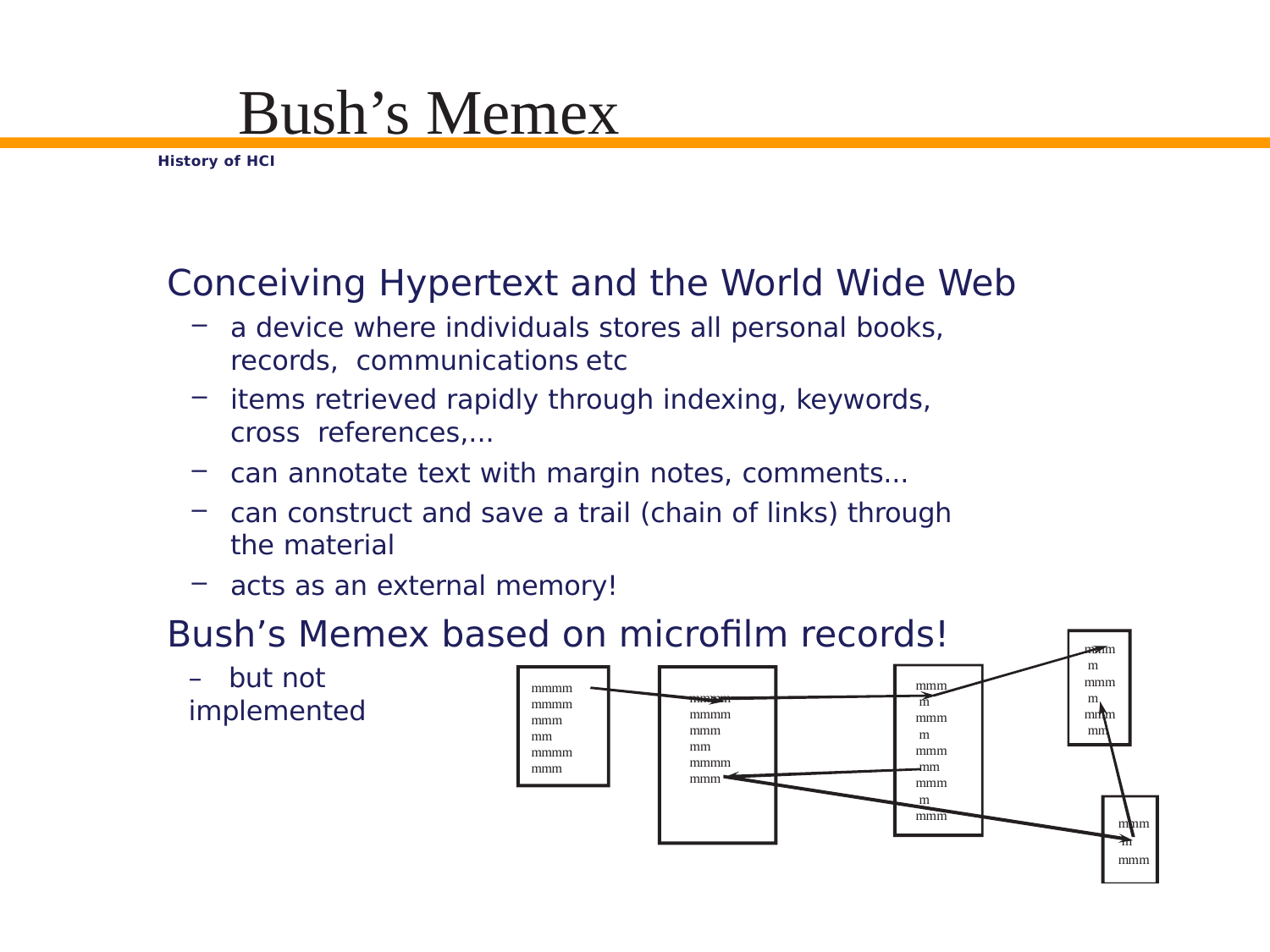

# Bush’s Memex
History of HCI
Conceiving Hypertext and the World Wide Web
a device where individuals stores all personal books, records,  communications etc
items retrieved rapidly through indexing, keywords, cross  references,...
can annotate text with margin notes, comments...
can construct and save a trail (chain of links) through the material
acts as an external memory!
Bush’s Memex based on microfilm records!

mmm  m  mmm  m  mmm  mm
–	but not implemented
mmm  m  mmm  m  mmm  mm  mmm  m  mmm
mmmm  mmmm  mmm mm  mmmm  mmm
mmmm  mmmm  mmm mm  mmmm  mmm
mmm  m  mmm